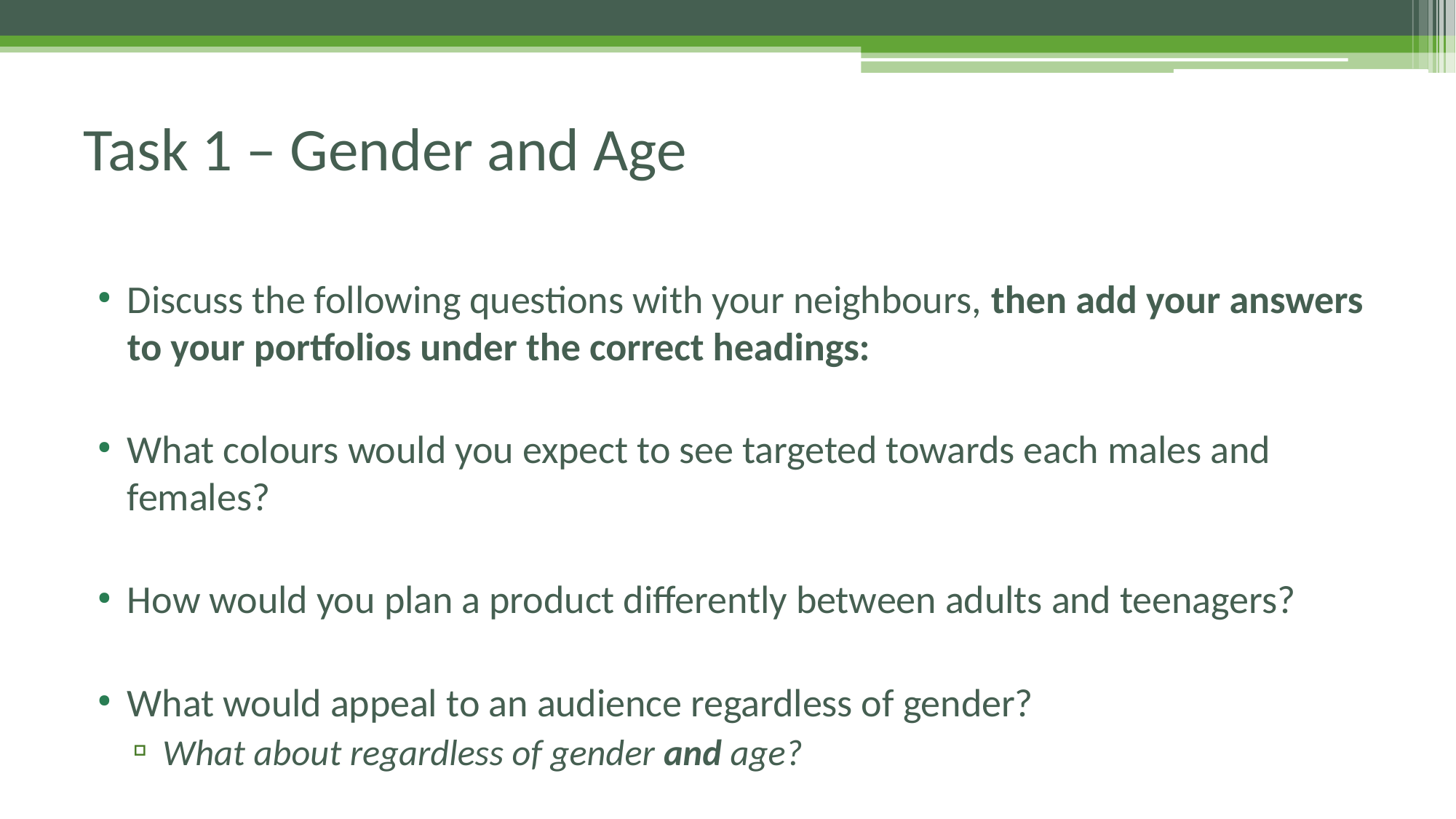

# Task 1 – Gender and Age
Discuss the following questions with your neighbours, then add your answers to your portfolios under the correct headings:

What colours would you expect to see targeted towards each males and females?

How would you plan a product differently between adults and teenagers?

What would appeal to an audience regardless of gender?
What about regardless of gender and age?